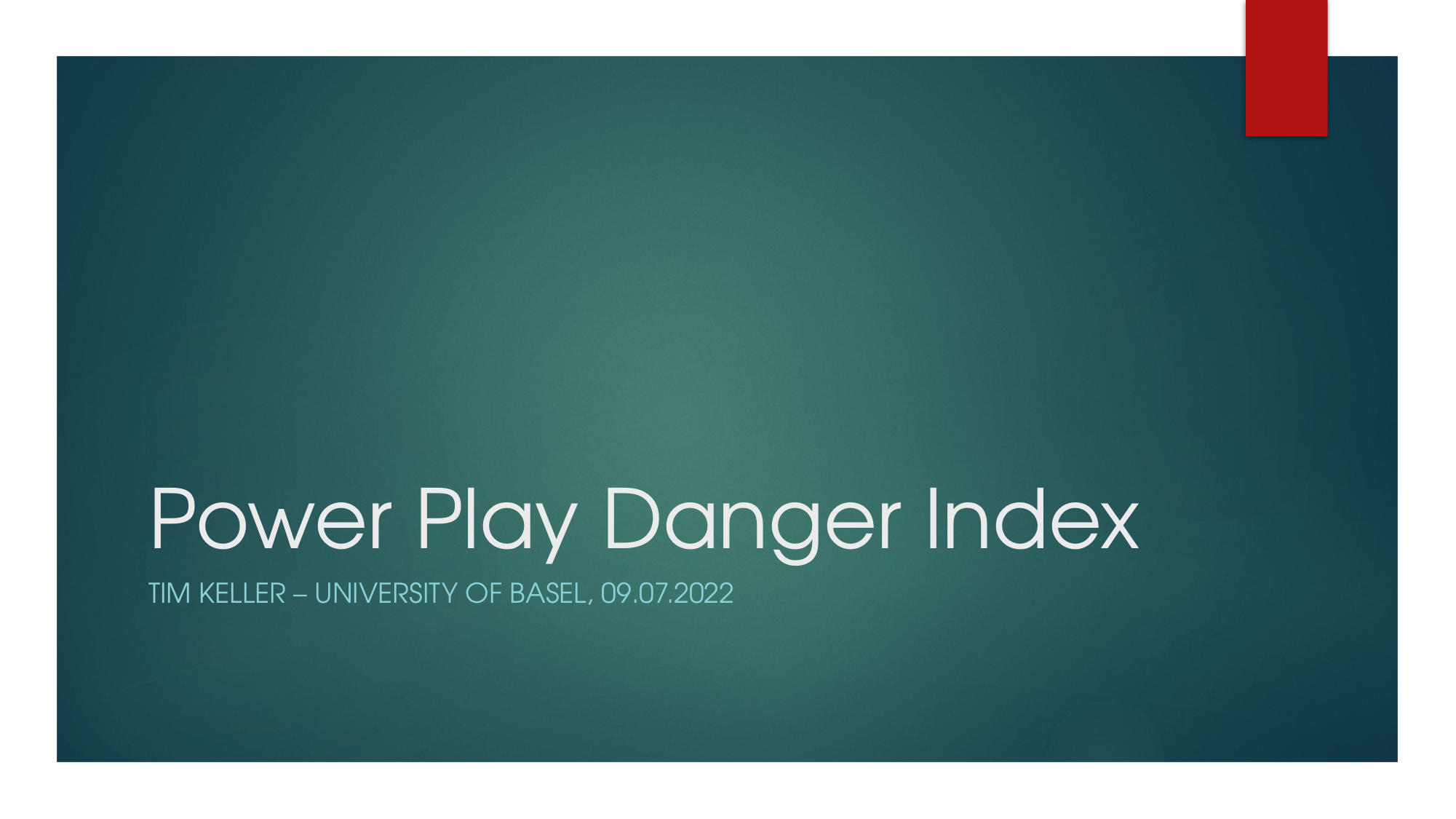

# Power Play Danger Index
Tim Keller – University of Basel, 09.07.2022